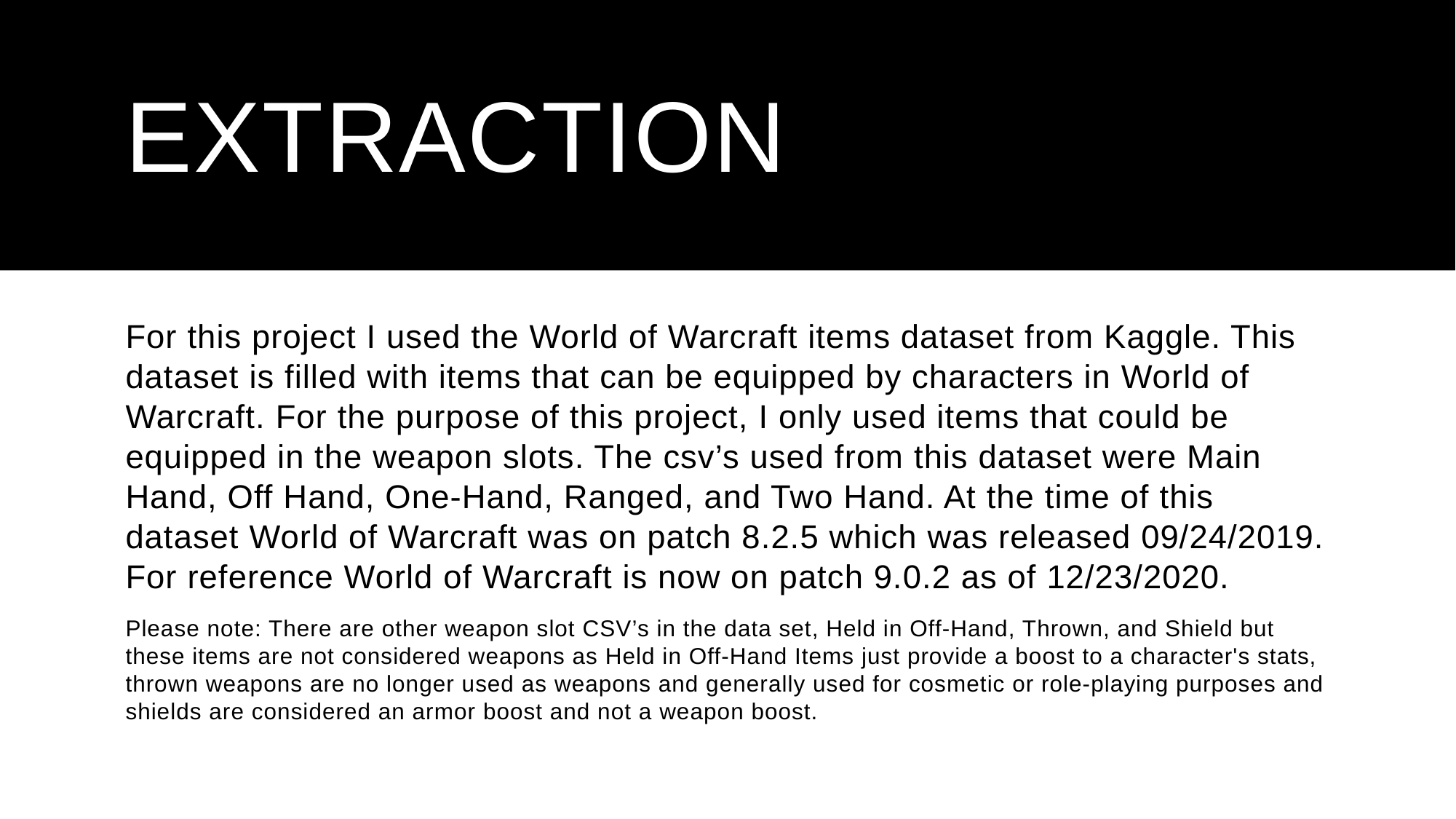

# Extraction
For this project I used the World of Warcraft items dataset from Kaggle. This dataset is filled with items that can be equipped by characters in World of Warcraft. For the purpose of this project, I only used items that could be equipped in the weapon slots. The csv’s used from this dataset were Main Hand, Off Hand, One-Hand, Ranged, and Two Hand. At the time of this dataset World of Warcraft was on patch 8.2.5 which was released 09/24/2019. For reference World of Warcraft is now on patch 9.0.2 as of 12/23/2020.
Please note: There are other weapon slot CSV’s in the data set, Held in Off-Hand, Thrown, and Shield but these items are not considered weapons as Held in Off-Hand Items just provide a boost to a character's stats, thrown weapons are no longer used as weapons and generally used for cosmetic or role-playing purposes and shields are considered an armor boost and not a weapon boost.